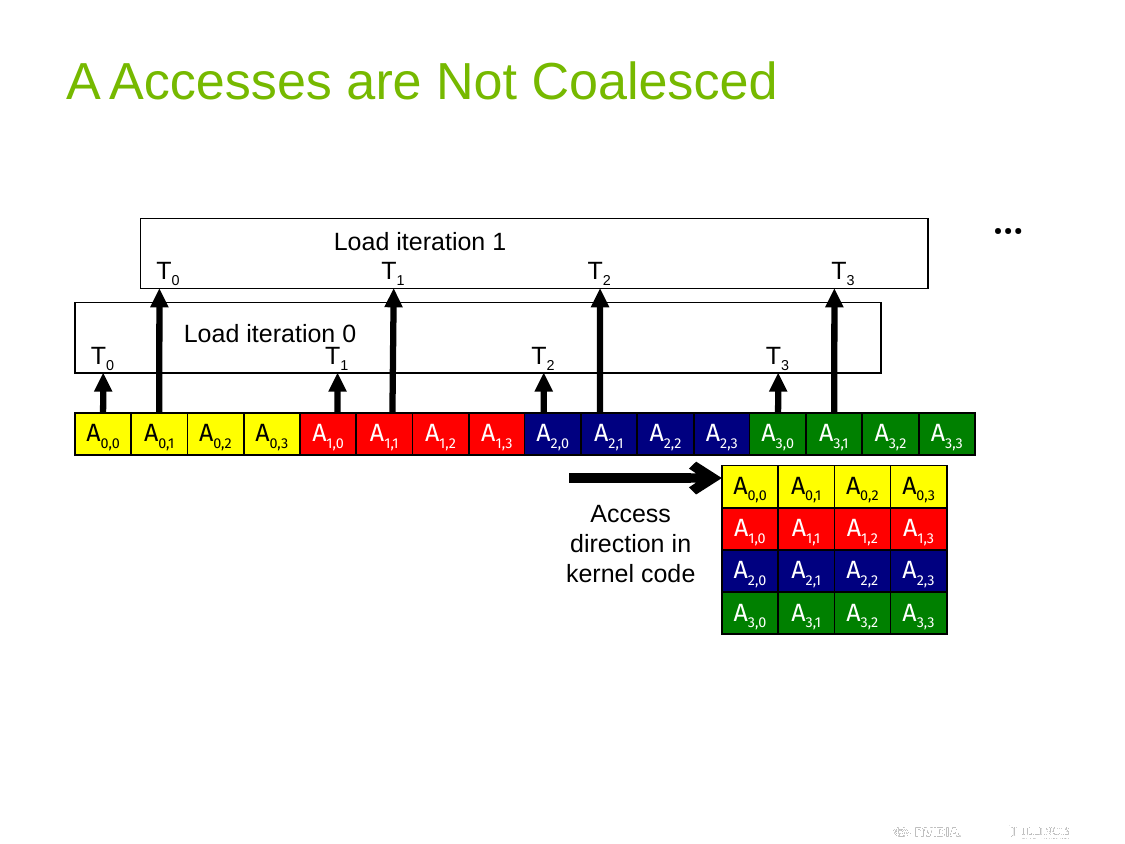

# A Accesses are Not Coalesced
…

Load iteration 1
T0
T1
T2
T3

Load iteration 0
T0
T1
T2
T3

A0,0
A0,1
A0,2
A0,3
A1,0
A1,1
A1,2
A1,3
A2,0
A2,1
A2,2
A2,3
A3,0
A3,1
A3,2
A3,3
A0,0
A0,1
A0,2
A0,3
Access direction in kernel code
A1,0
A1,1
A1,2
A1,3
A2,0
A2,1
A2,2
A2,3
A3,0
A3,1
A3,2
A3,3